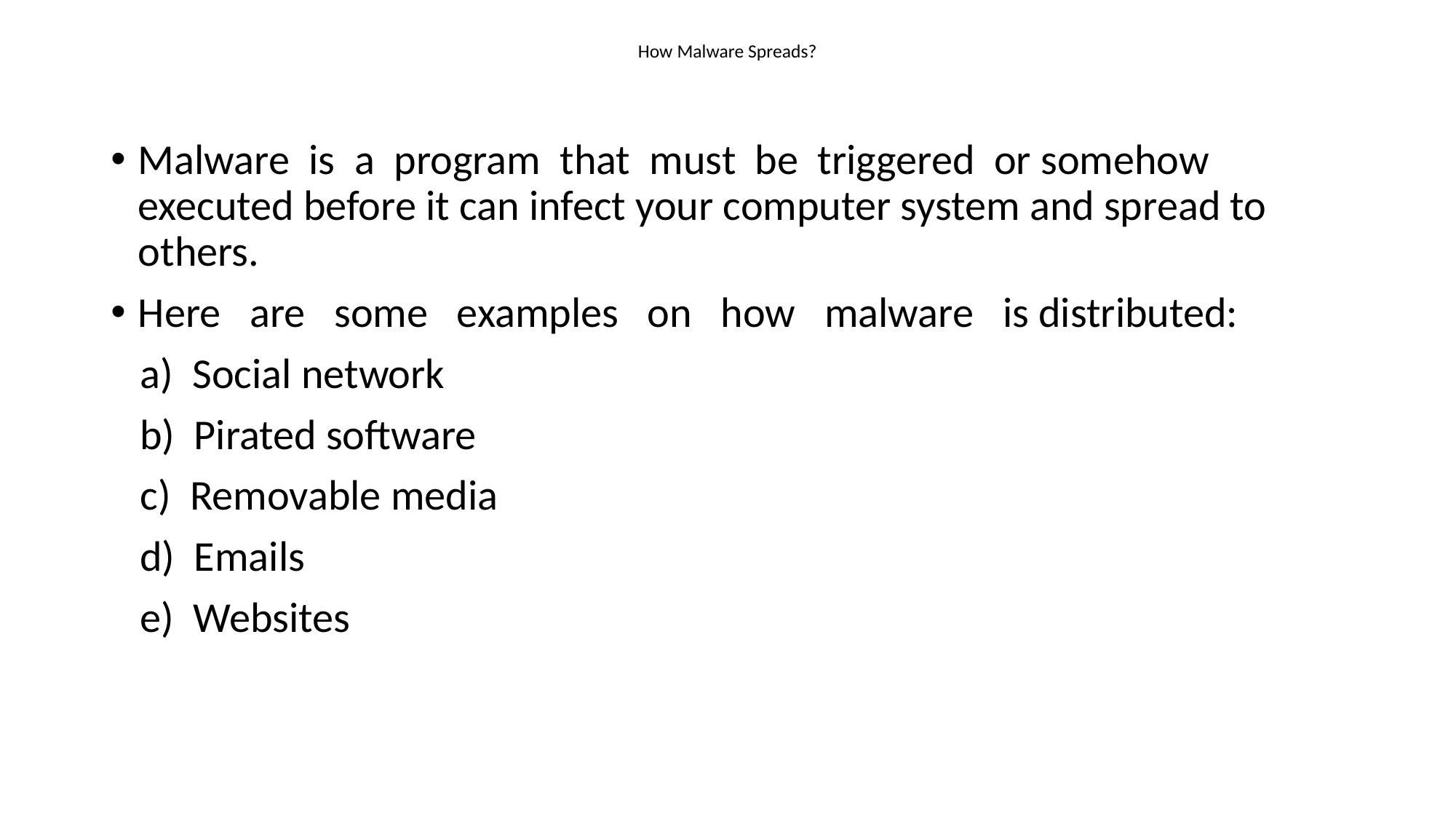

# How Malware Spreads?
Malware  is  a  program  that  must  be  triggered  or somehow executed before it can infect your computer system and spread to others.
Here   are   some   examples   on   how   malware   is distributed:
   a)  Social network
   b)  Pirated software
   c)  Removable media
   d)  Emails
   e)  Websites